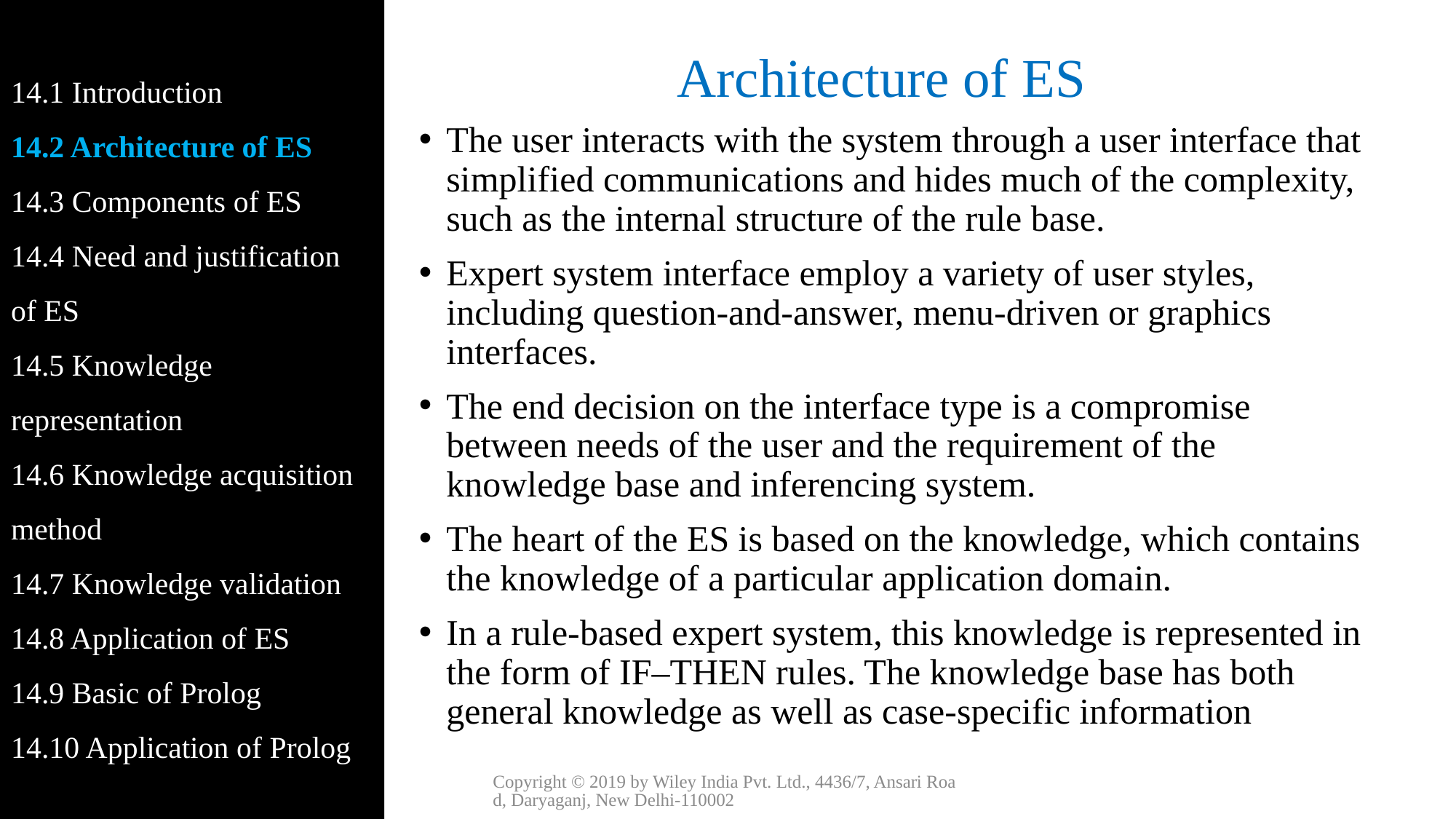

14.1 Introduction
14.2 Architecture of ES
14.3 Components of ES
14.4 Need and justification of ES
14.5 Knowledge representation
14.6 Knowledge acquisition method
14.7 Knowledge validation
14.8 Application of ES
14.9 Basic of Prolog
14.10 Application of Prolog
# Architecture of ES
The user interacts with the system through a user interface that simplified communications and hides much of the complexity, such as the internal structure of the rule base.
Expert system interface employ a variety of user styles, including question-and-answer, menu-driven or graphics interfaces.
The end decision on the interface type is a compromise between needs of the user and the requirement of the knowledge base and inferencing system.
The heart of the ES is based on the knowledge, which contains the knowledge of a particular application domain.
In a rule-based expert system, this knowledge is represented in the form of IF–THEN rules. The knowledge base has both general knowledge as well as case-specific information

Copyright © 2019 by Wiley India Pvt. Ltd., 4436/7, Ansari Road, Daryaganj, New Delhi-110002